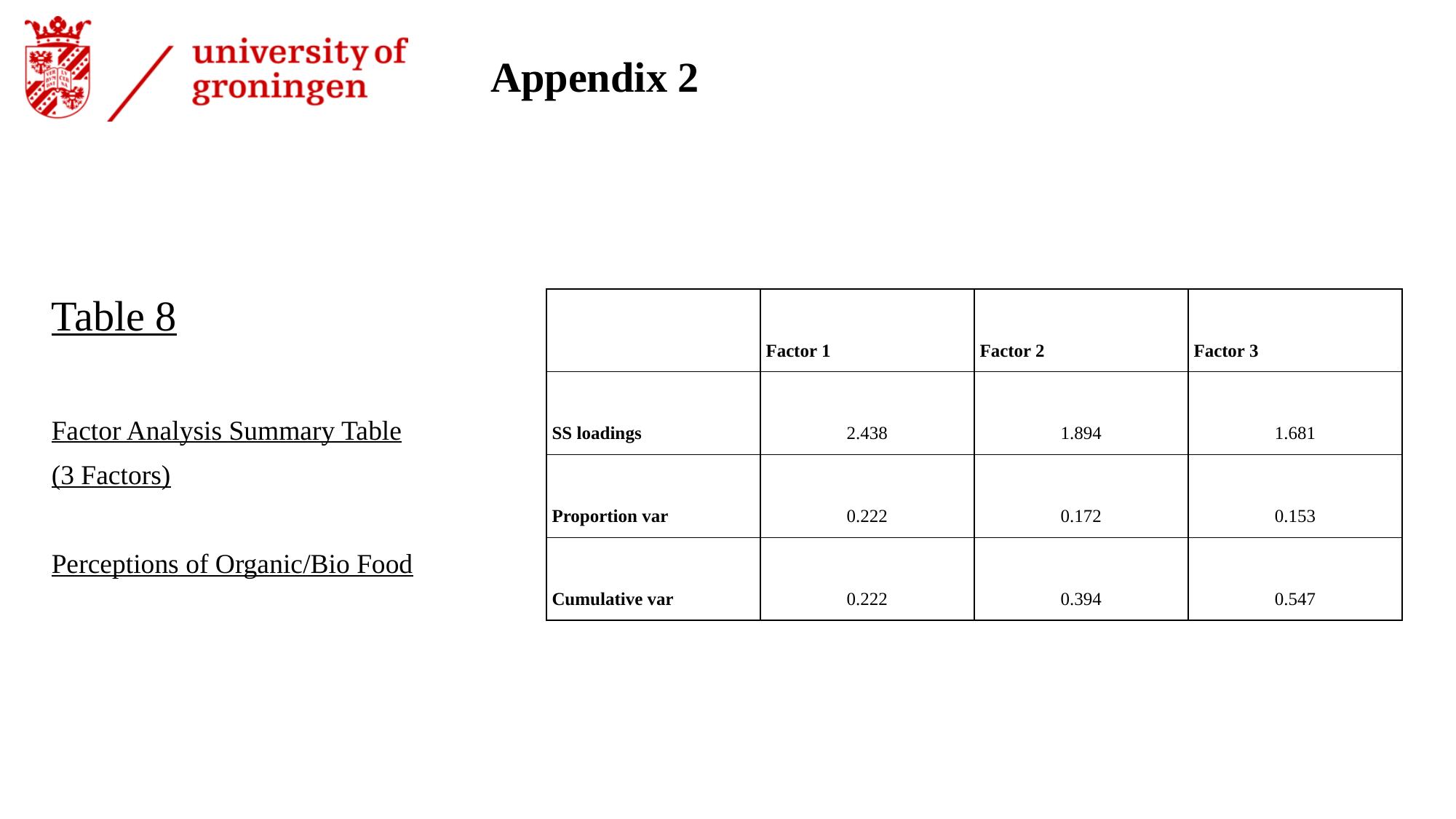

# Appendix 2

Table 8

Factor Analysis Summary Table
(3 Factors)

Perceptions of Organic/Bio Food
|  | Factor 1 | Factor 2 | Factor 3 |
| --- | --- | --- | --- |
| SS loadings | 2.438 | 1.894 | 1.681 |
| Proportion var | 0.222 | 0.172 | 0.153 |
| Cumulative var | 0.222 | 0.394 | 0.547 |